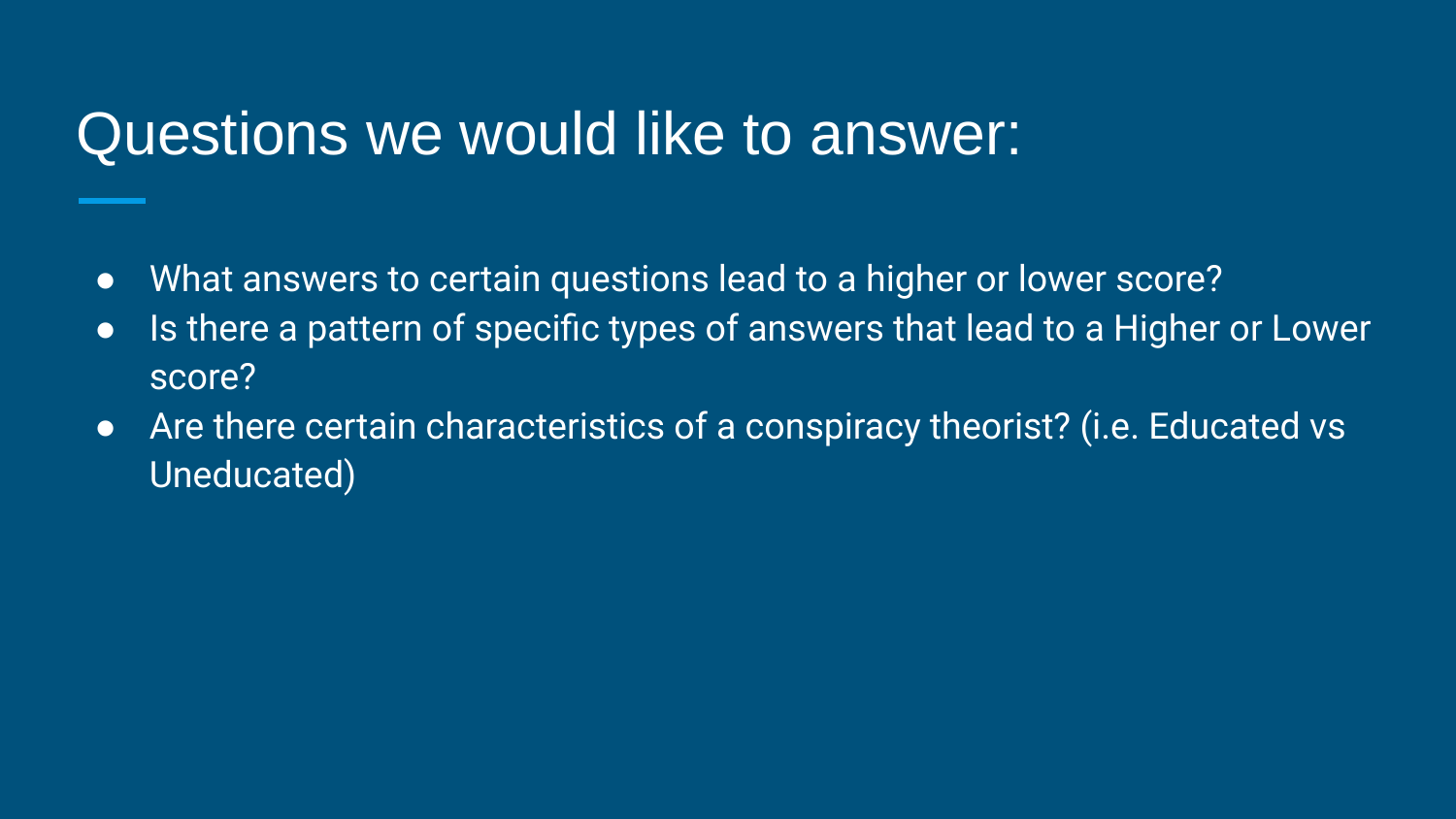

# Questions we would like to answer:
What answers to certain questions lead to a higher or lower score?
Is there a pattern of specific types of answers that lead to a Higher or Lower score?
Are there certain characteristics of a conspiracy theorist? (i.e. Educated vs Uneducated)